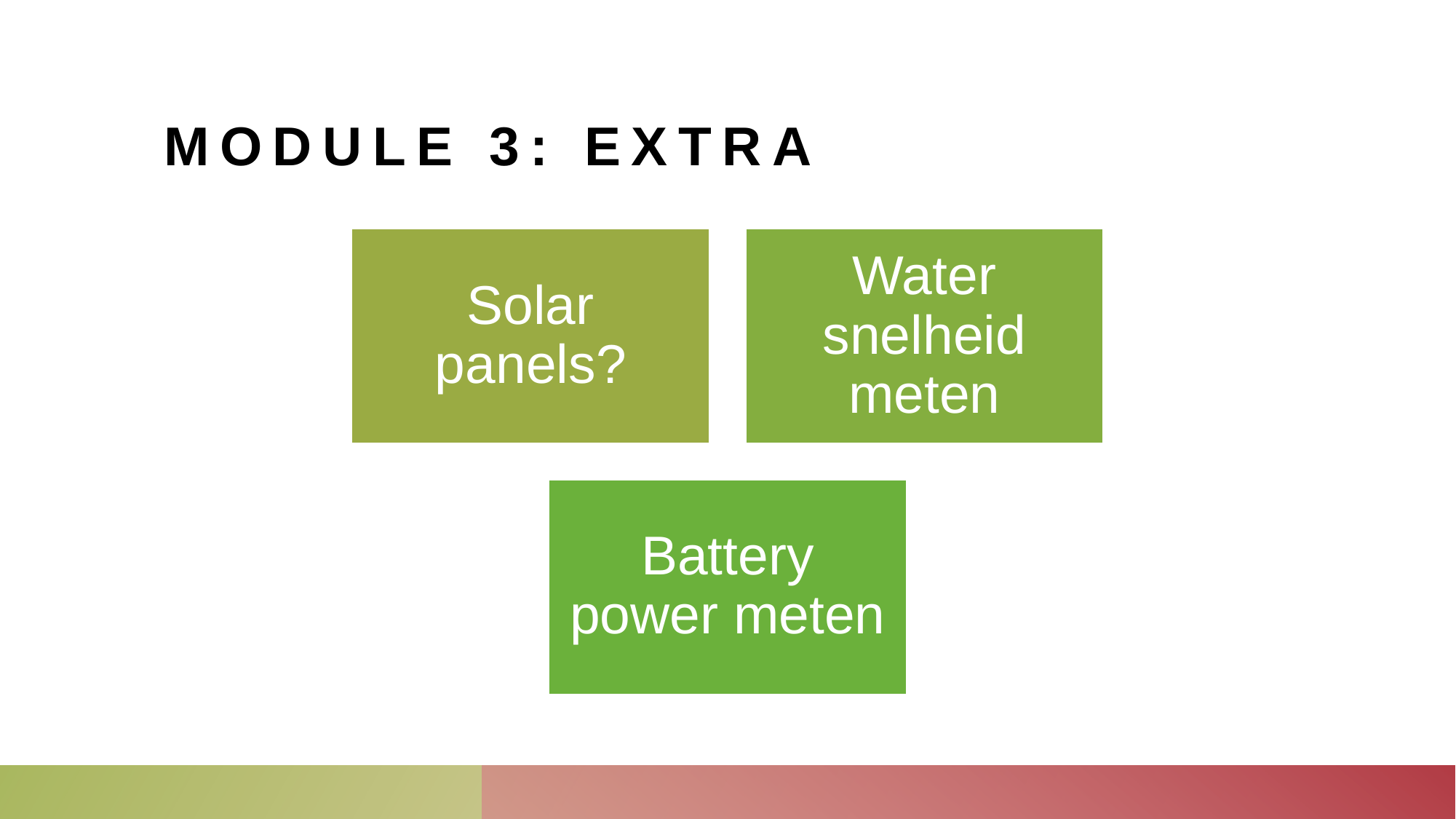

# MODULE 3: extra
Solar panels?
Water snelheid meten
Battery power meten